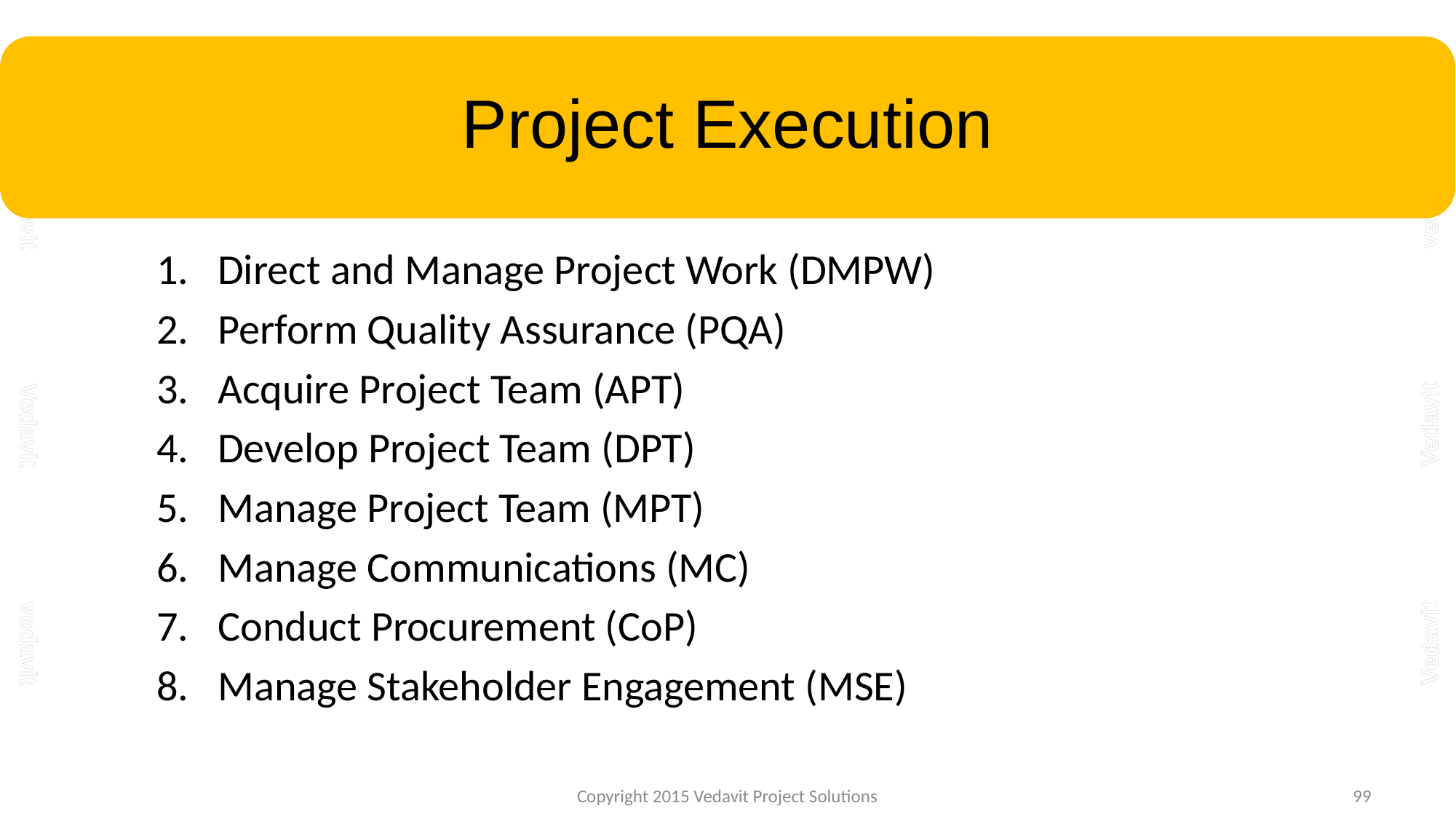

# Project Execution
Direct and Manage Project Work (DMPW)
Perform Quality Assurance (PQA)
Acquire Project Team (APT)
Develop Project Team (DPT)
Manage Project Team (MPT)
Manage Communications (MC)
Conduct Procurement (CoP)
Manage Stakeholder Engagement (MSE)
Copyright 2015 Vedavit Project Solutions
99